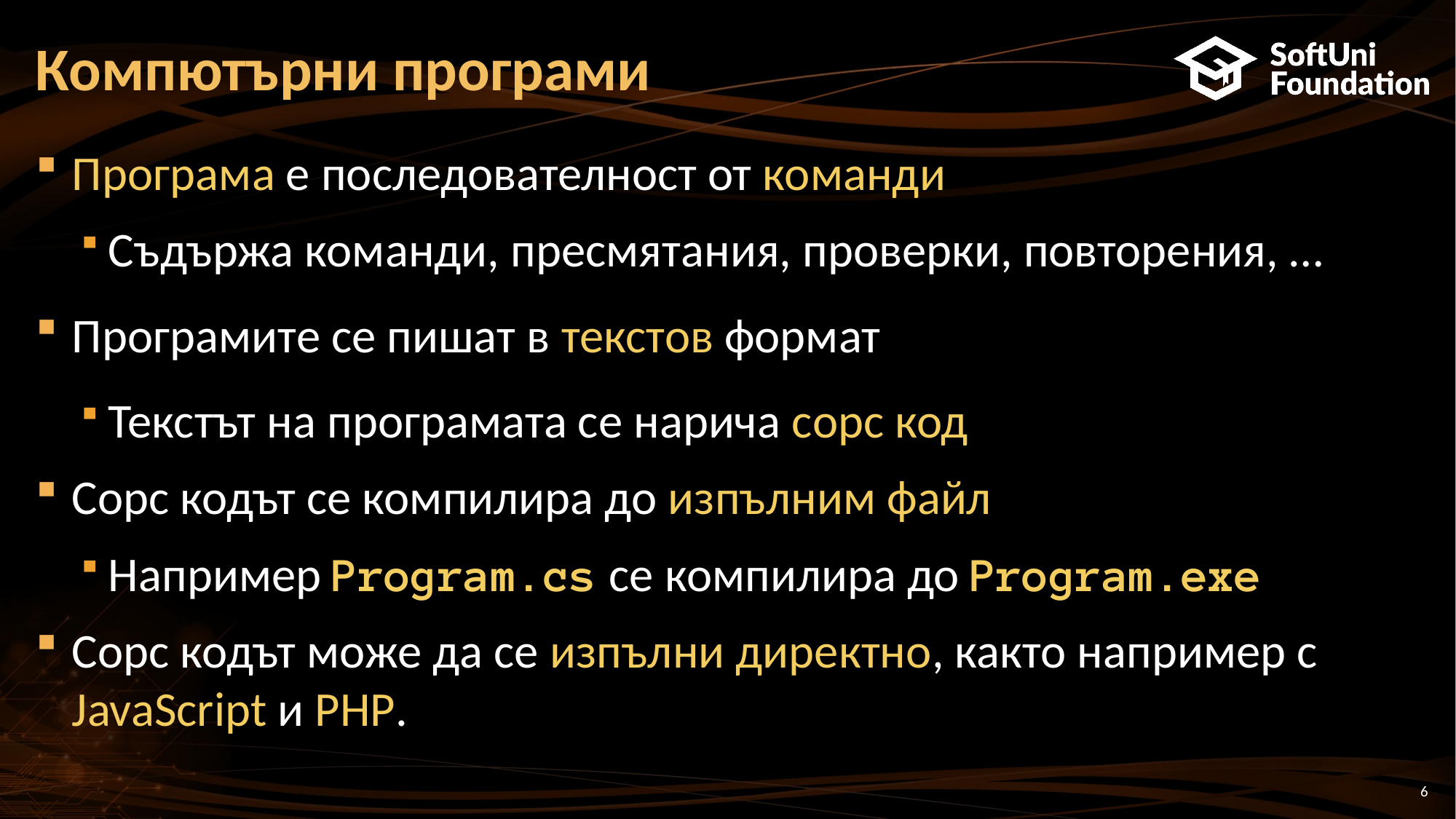

# Компютърни програми
Програмa e последователност от команди
Съдържа команди, пресмятания, проверки, повторения, …
Програмите се пишат в текстов формат
Текстът на програмата се нарича сорс код
Сорс кодът се компилира до изпълним файл
Например Program.cs се компилира до Program.exe
Сорс кодът може да се изпълни директно, както например с JavaScript и PHP.

6